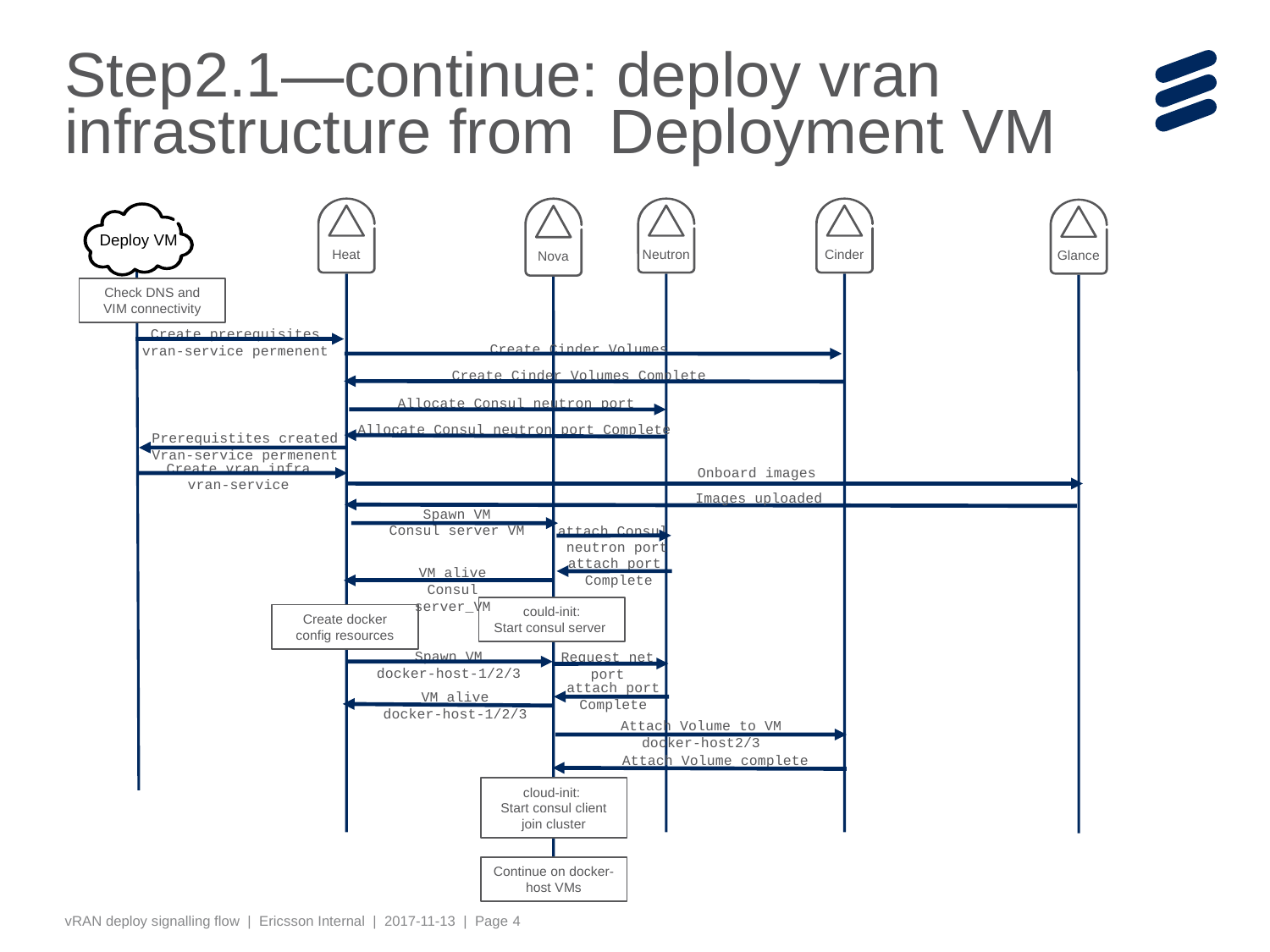

# Step2.1—continue: deploy vran infrastructure from  Deployment VM

Heat

Nova

Neutron

Deploy VM

Cinder

Glance

Check DNS and VIM connectivity
Create prerequisites
vran-service permenent
Create Cinder Volumes

Create Cinder Volumes Complete

Allocate Consul neutron port

Allocate Consul neutron port Complete
Prerequistites created
Vran-service permenent

Create vran infra
vran-service
Onboard images

Images uploaded
Spawn VM
Consul server VM

attach Consul
neutron port

attach port
Complete
VM alive
Consul server_VM

could-init:
Start consul server
Create docker config resources
Spawn VM
docker-host-1/2/3
Request net port

attach port
Complete
VM alive
docker-host-1/2/3

Attach Volume to VM
docker-host2/3

Attach Volume complete

cloud-init:
Start consul client join cluster
Continue on docker-host VMs